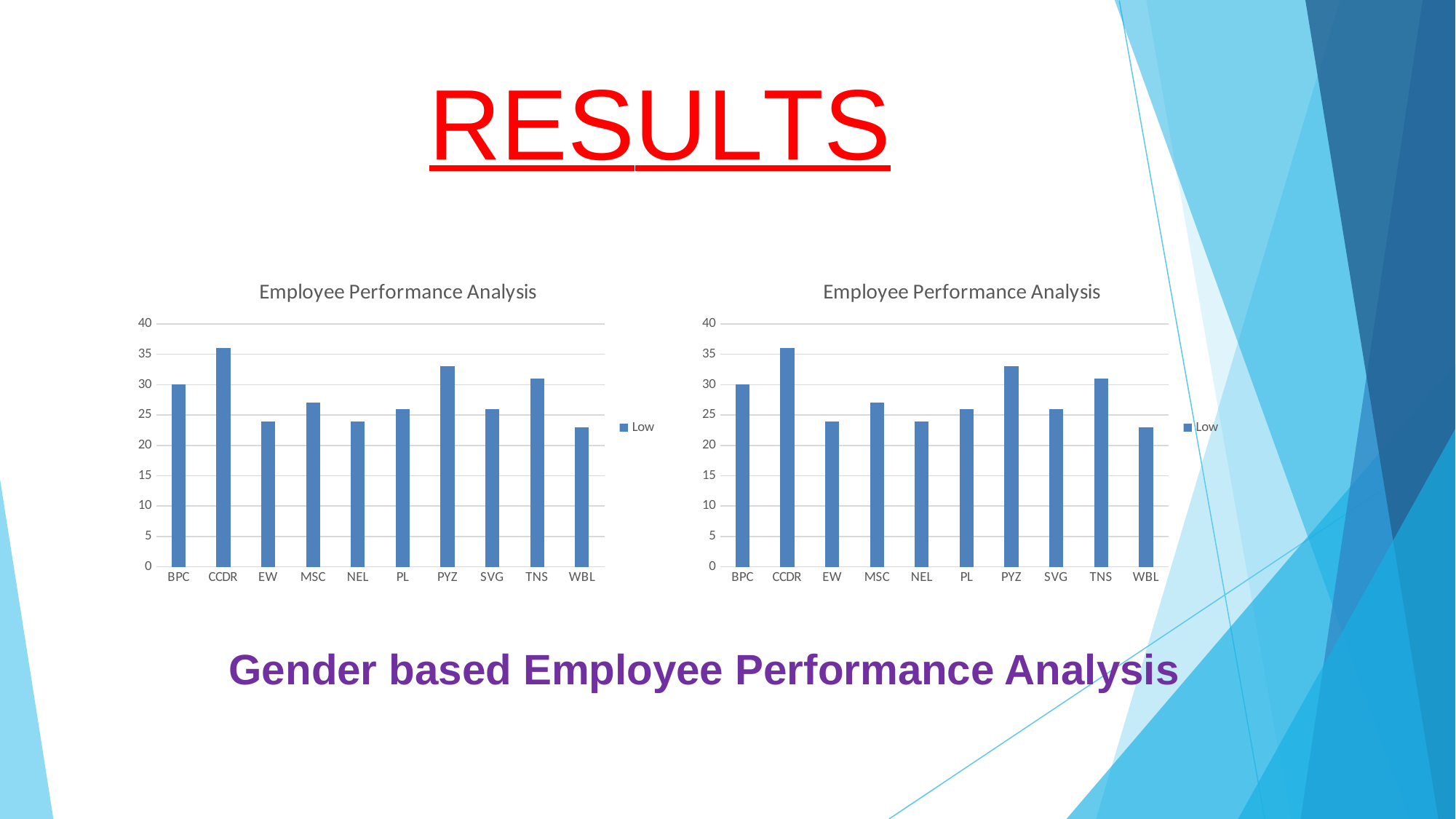

RESULTS

### Chart: Employee Performance Analysis

| Category | Low |
|---|---|
| BPC | 30.0 |
| CCDR | 36.0 |
| EW | 24.0 |
| MSC | 27.0 |
| NEL | 24.0 |
| PL | 26.0 |
| PYZ | 33.0 |
| SVG | 26.0 |
| TNS | 31.0 |
| WBL | 23.0 |

### Chart: Employee Performance Analysis

| Category | Low |
|---|---|
| BPC | 30.0 |
| CCDR | 36.0 |
| EW | 24.0 |
| MSC | 27.0 |
| NEL | 24.0 |
| PL | 26.0 |
| PYZ | 33.0 |
| SVG | 26.0 |
| TNS | 31.0 |
| WBL | 23.0 |
Gender based Employee Performance Analysis